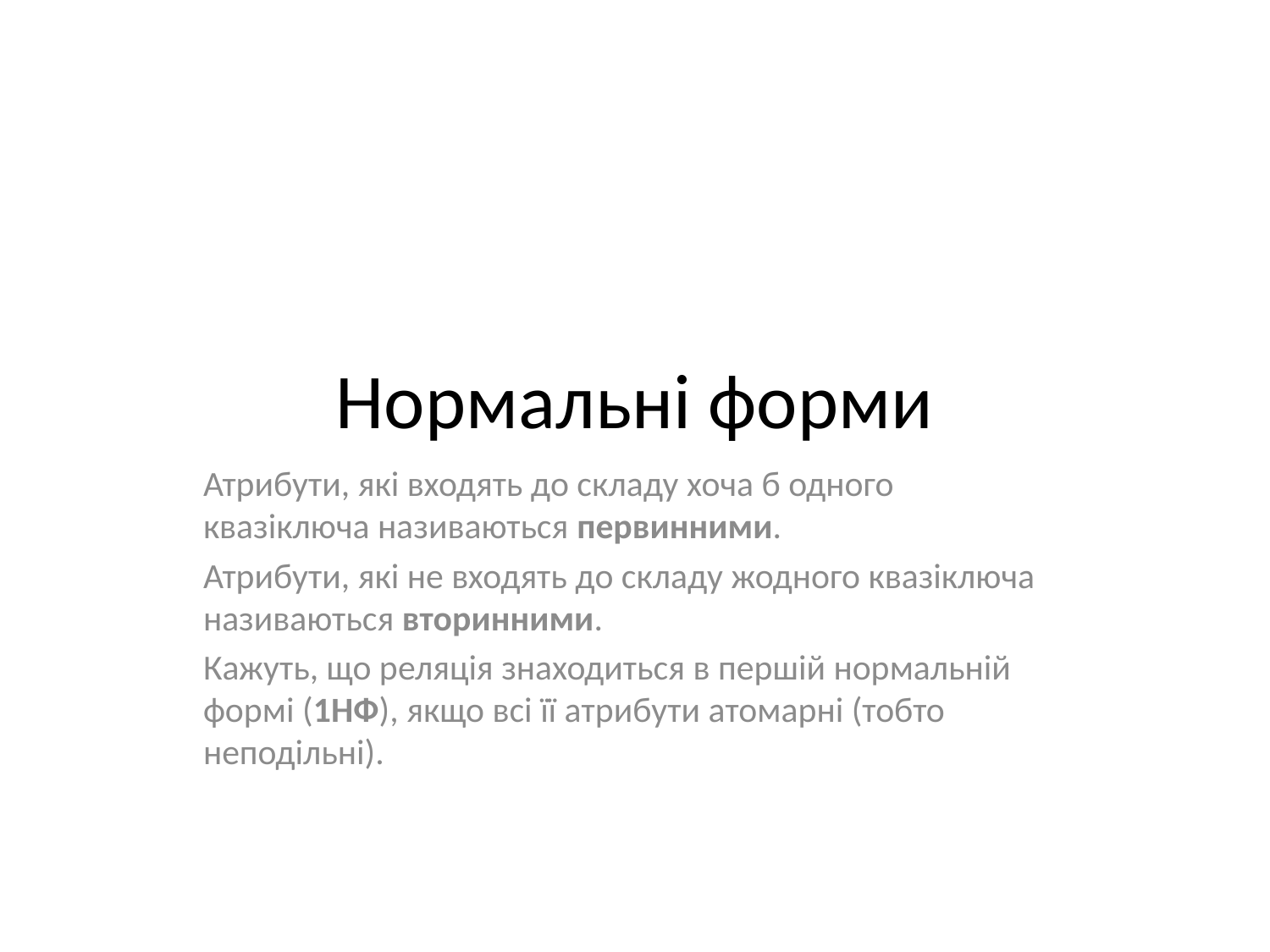

# Нормальні форми
Атрибути, які входять до складу хоча б одного квазіключа називаються первинними.
Атрибути, які не входять до складу жодного квазіключа називаються вторинними.
Кажуть, що реляція знаходиться в першій нормальній формі (1НФ), якщо всі її атрибути атомарні (тобто неподільні).